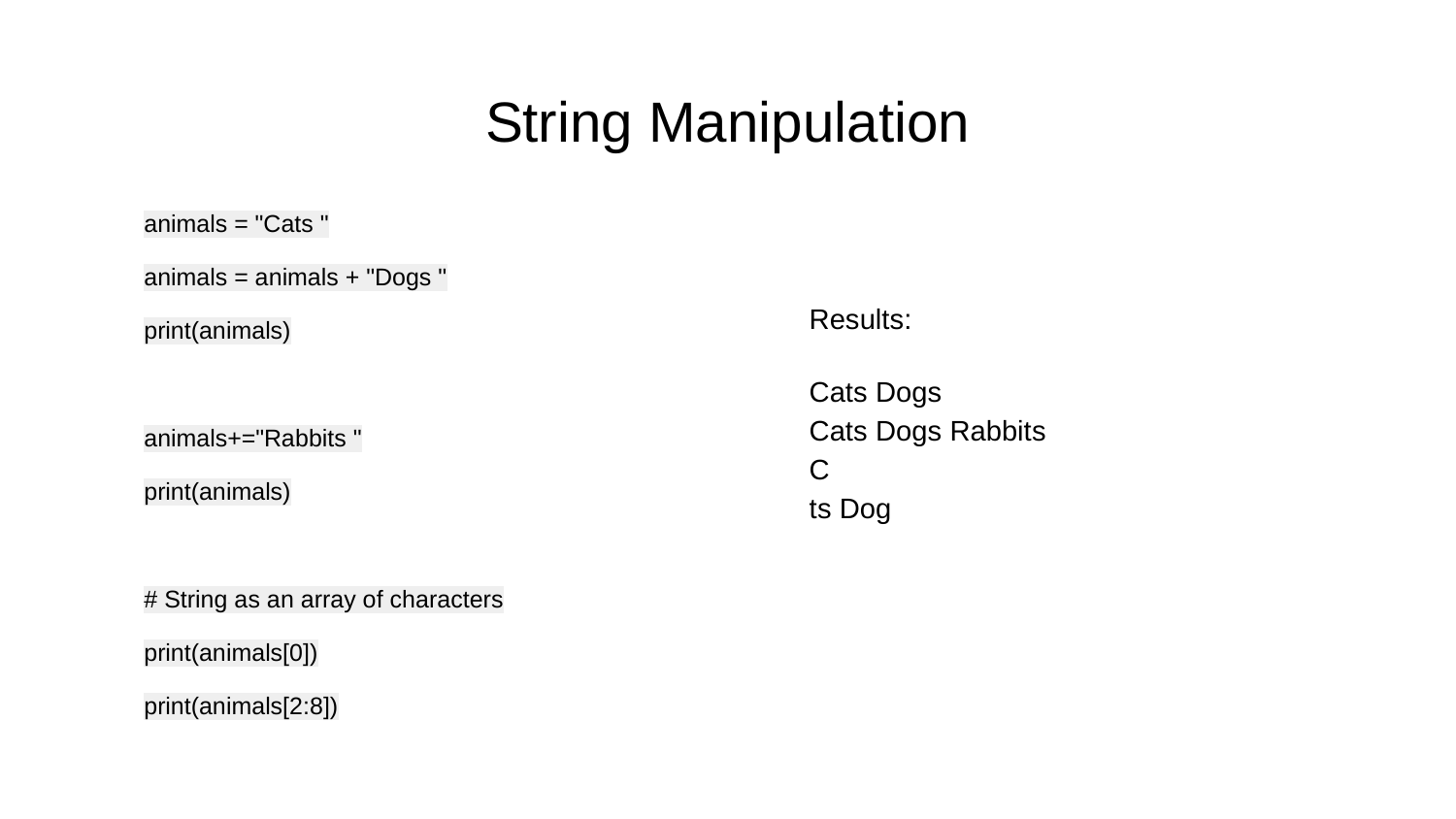

# String Manipulation
animals = "Cats "
animals = animals + "Dogs "
print(animals)

animals+="Rabbits "
print(animals)

# String as an array of characters
print(animals[0])
print(animals[2:8])

Results:

Cats Dogs
Cats Dogs Rabbits
C
ts Dog